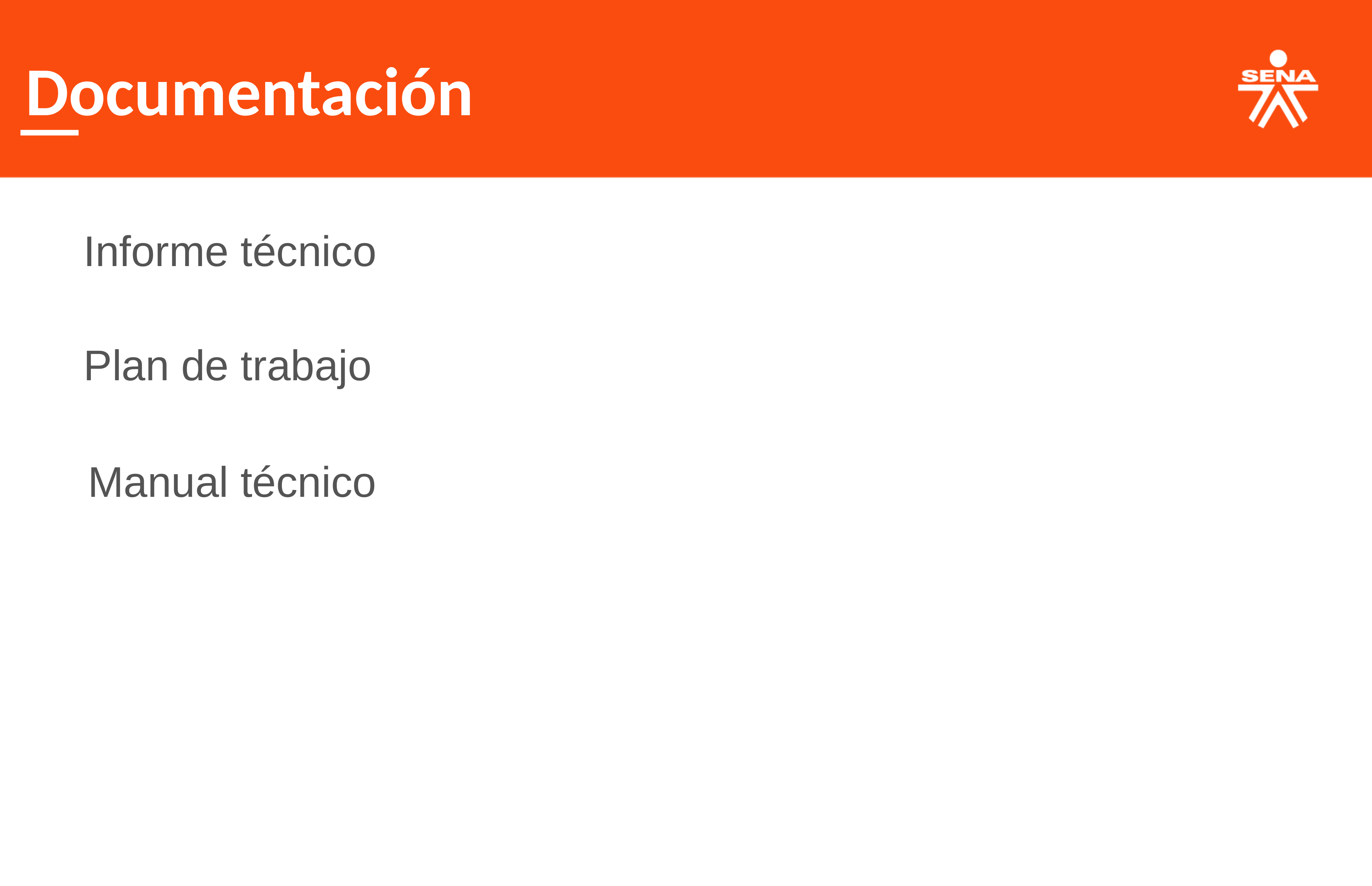

Documentación

Informe técnico

Plan de trabajo

Manual técnico